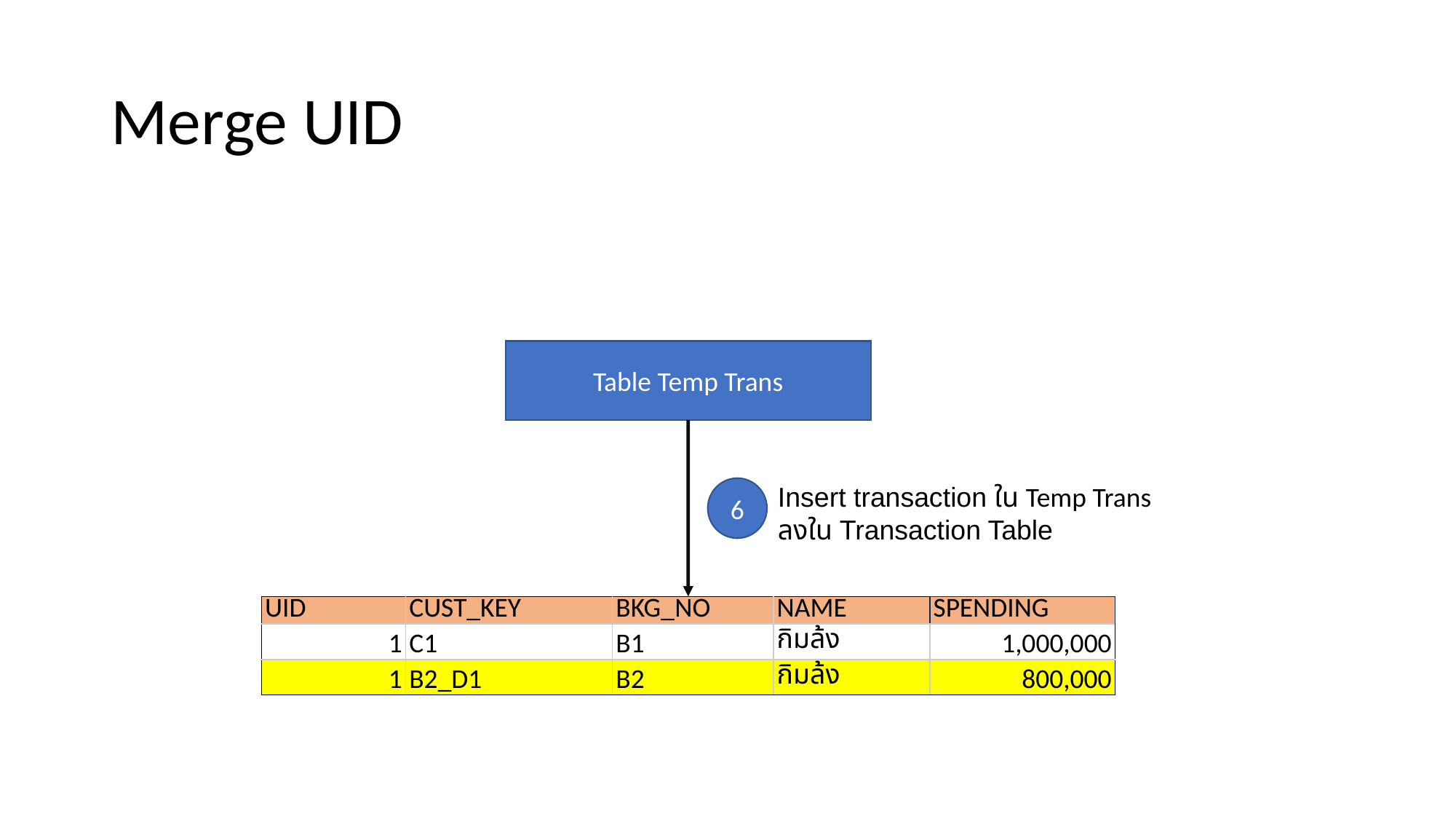

# Merge UID
Table Temp Trans
Insert transaction ใน Temp Trans
ลงใน Transaction Table
6
| UID | CUST\_KEY | BKG\_NO | NAME | SPENDING |
| --- | --- | --- | --- | --- |
| 1 | C1 | B1 | กิมล้ง | 1,000,000 |
| 1 | B2\_D1 | B2 | กิมล้ง | 800,000 |